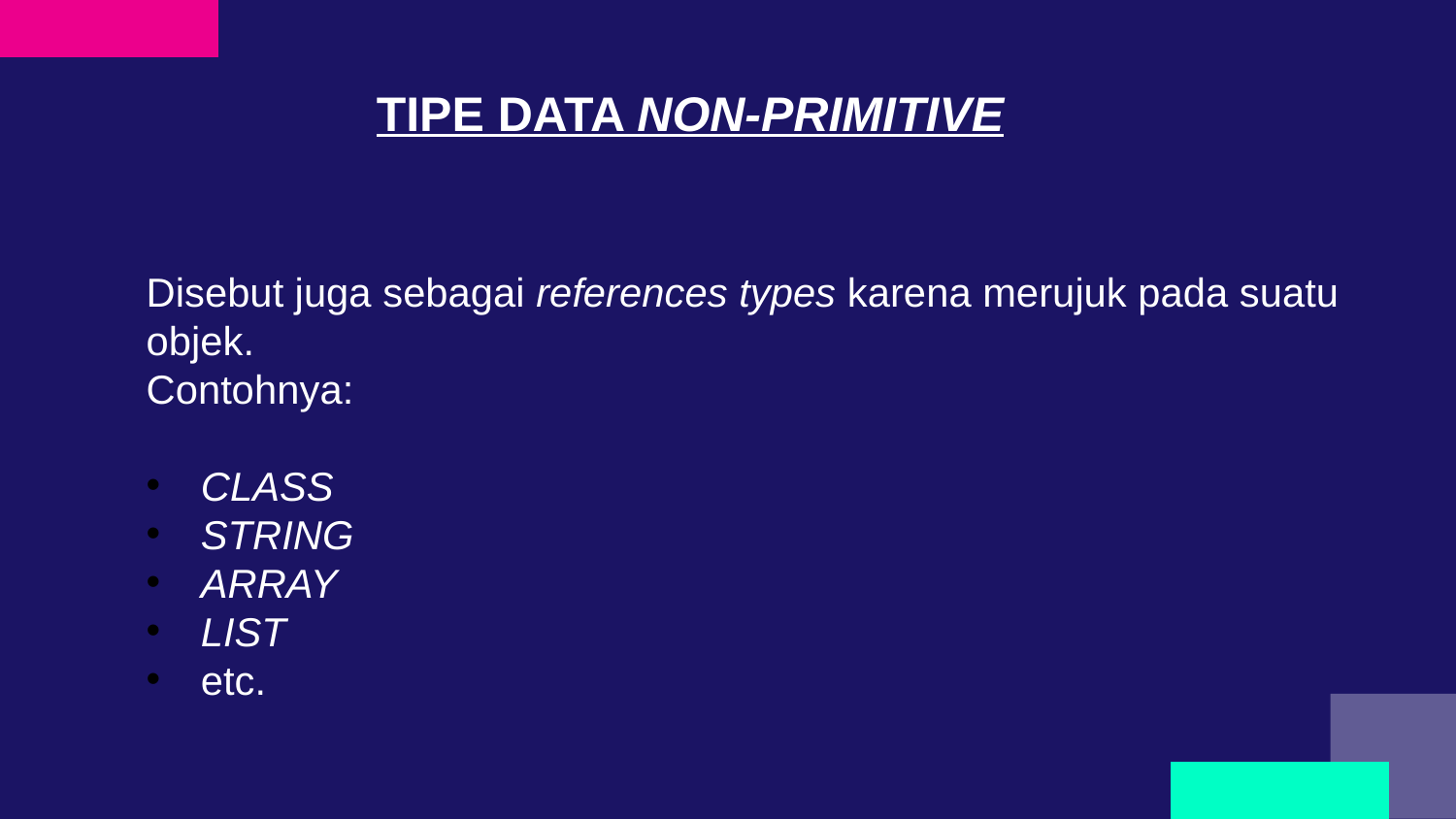

TIPE DATA NON-PRIMITIVE

Disebut juga sebagai references types karena merujuk pada suatu objek.
Contohnya:

CLASS
STRING
ARRAY
LIST
etc.